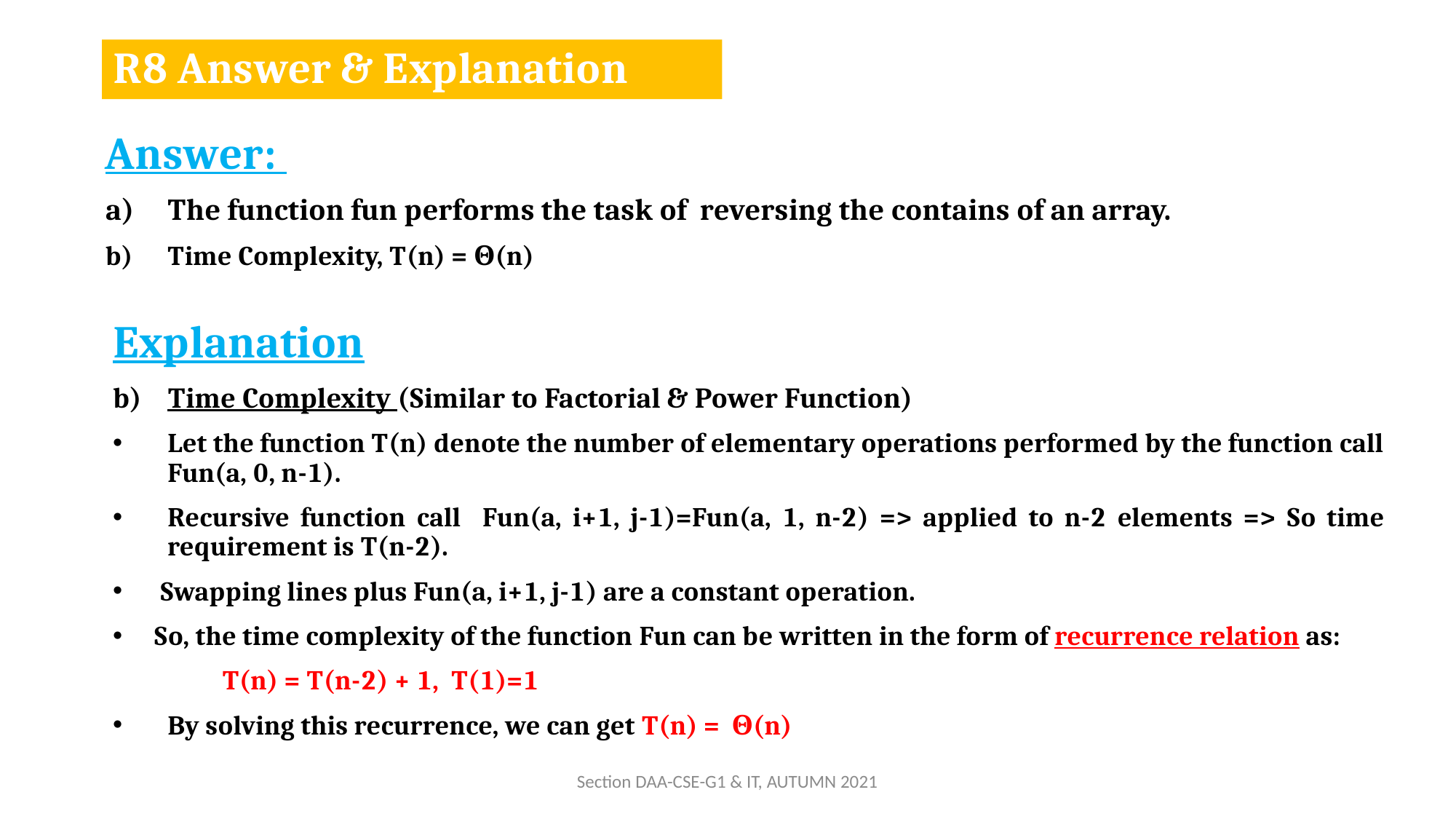

# R8 Answer & Explanation
Answer:
The function fun performs the task of  reversing the contains of an array.
Time Complexity, T(n) = Θ(n)

Explanation
Time Complexity (Similar to Factorial & Power Function)
Let the function T(n) denote the number of elementary operations performed by the function call Fun(a, 0, n-1).
Recursive function call  Fun(a, i+1, j-1)=Fun(a, 1, n-2) => applied to n-2 elements => So time requirement is T(n-2).
 Swapping lines plus Fun(a, i+1, j-1) are a constant operation.
So, the time complexity of the function Fun can be written in the form of recurrence relation as:
	T(n) = T(n-2) + 1,  T(1)=1
By solving this recurrence, we can get T(n) =  Θ(n)

Section DAA-CSE-G1 & IT, AUTUMN 2021
37